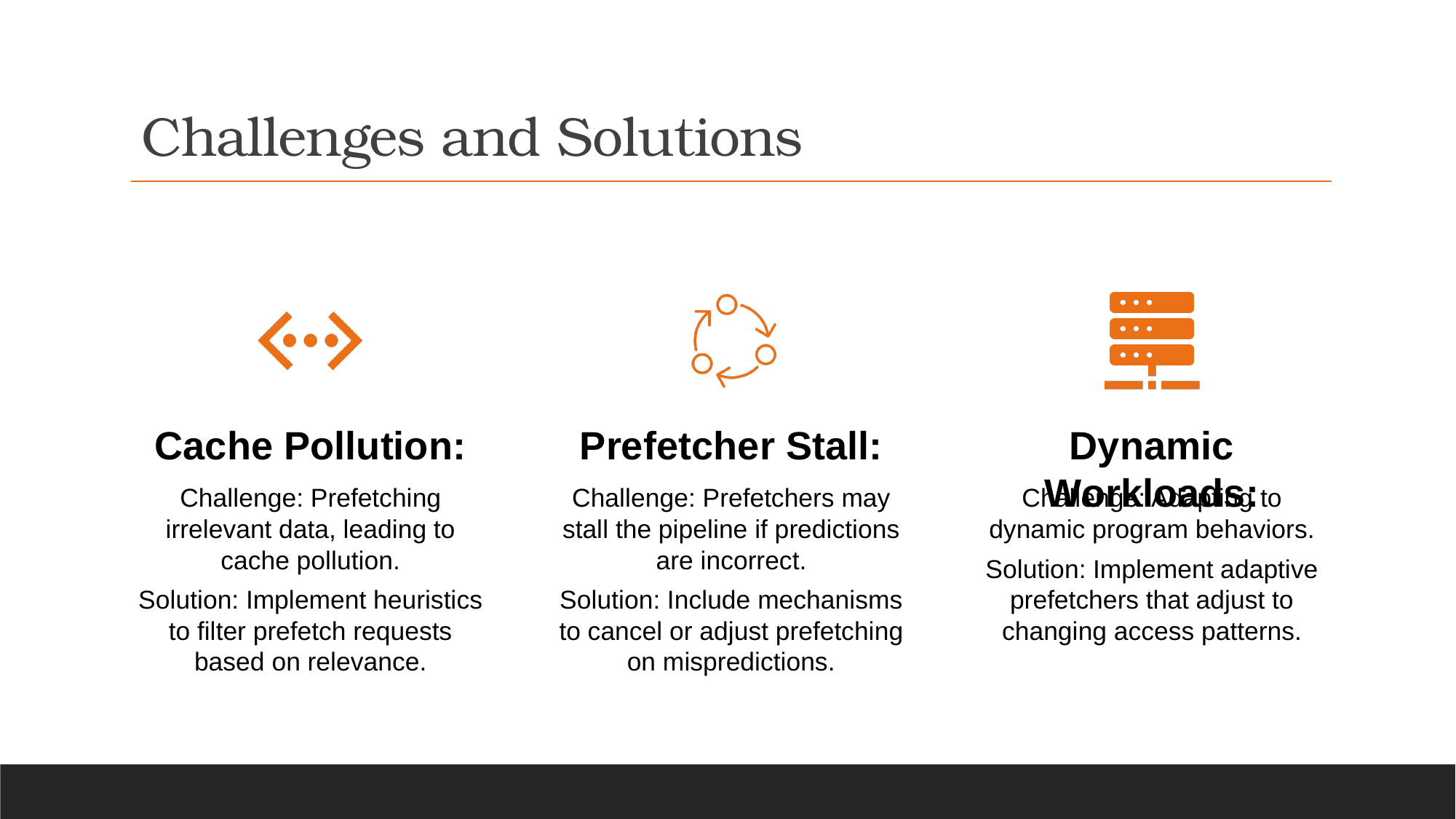

Challenges and Solutions
Cache Pollution:
Challenge: Prefetching irrelevant data, leading to cache pollution.
Solution: Implement heuristics to filter prefetch requests based on relevance.
Prefetcher Stall:
Challenge: Prefetchers may stall the pipeline if predictions are incorrect.
Solution: Include mechanisms to cancel or adjust prefetching on mispredictions.
Dynamic Workloads:
Challenge: Adapting to dynamic program behaviors.
Solution: Implement adaptive prefetchers that adjust to changing access patterns.